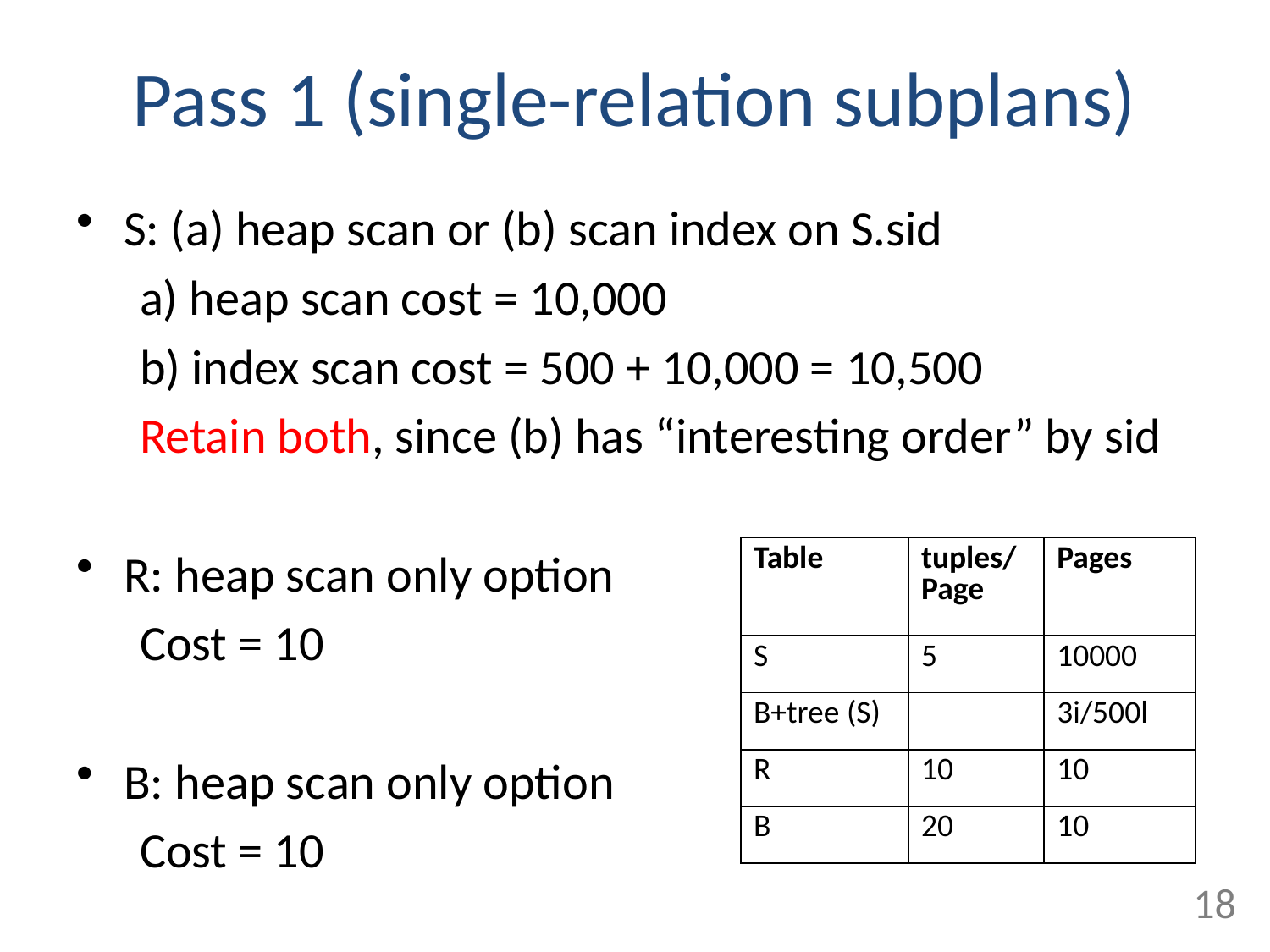

# Pass 1 (single-relation subplans)
S: (a) heap scan or (b) scan index on S.sid
a) heap scan cost = 10,000
b) index scan cost = 500 + 10,000 = 10,500
Retain both, since (b) has “interesting order” by sid

R: heap scan only option
Cost = 10

B: heap scan only option
Cost = 10
| Table | tuples/ Page | Pages |
| --- | --- | --- |
| S | 5 | 10000 |
| B+tree (S) |  | 3i/500l |
| R | 10 | 10 |
| B | 20 | 10 |
18